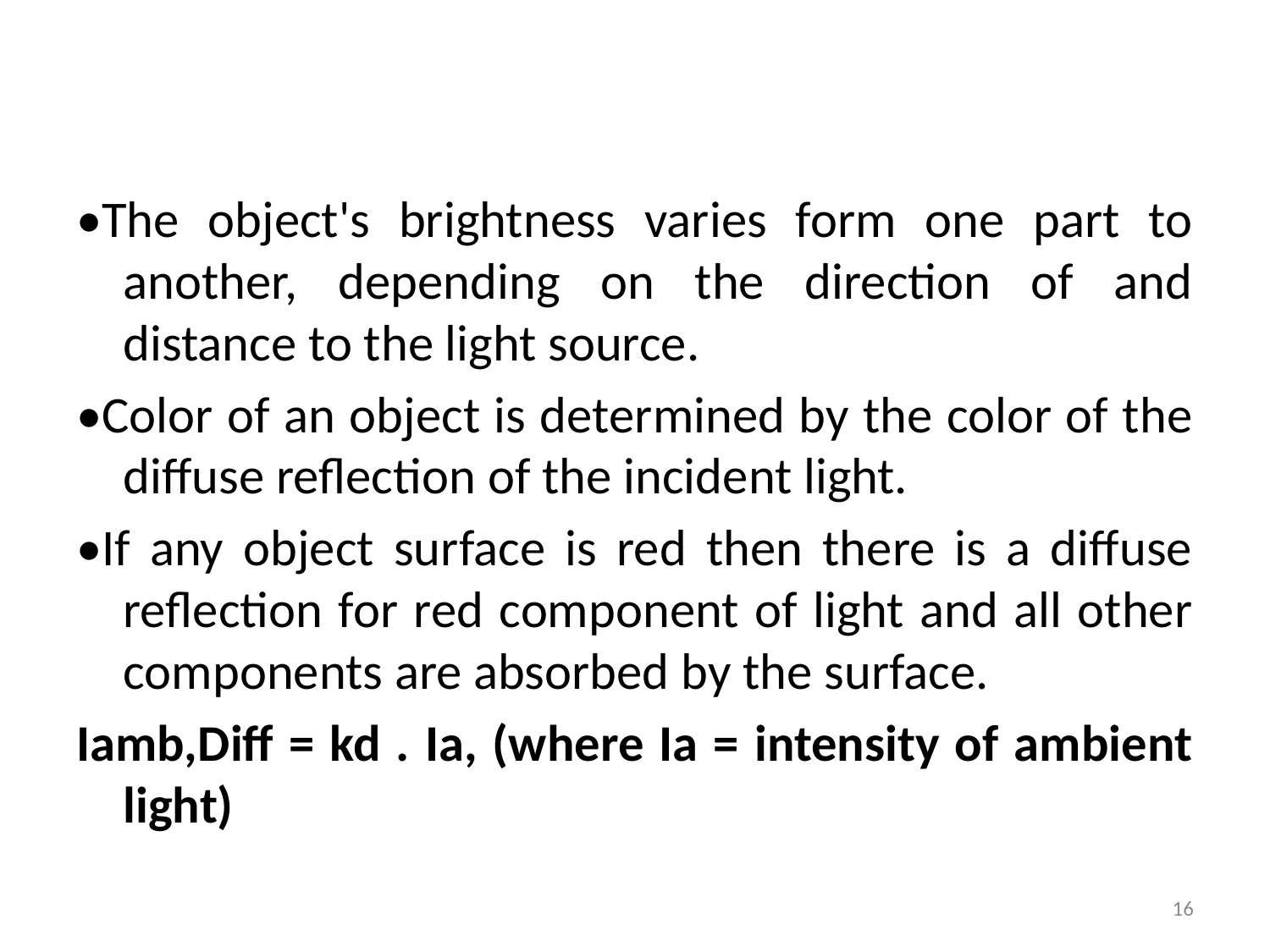

#
•The object's brightness varies form one part to another, depending on the direction of and distance to the light source.
•Color of an object is determined by the color of the diffuse reflection of the incident light.
•If any object surface is red then there is a diffuse reflection for red component of light and all other components are absorbed by the surface.
Iamb,Diff = kd . Ia, (where Ia = intensity of ambient light)
16